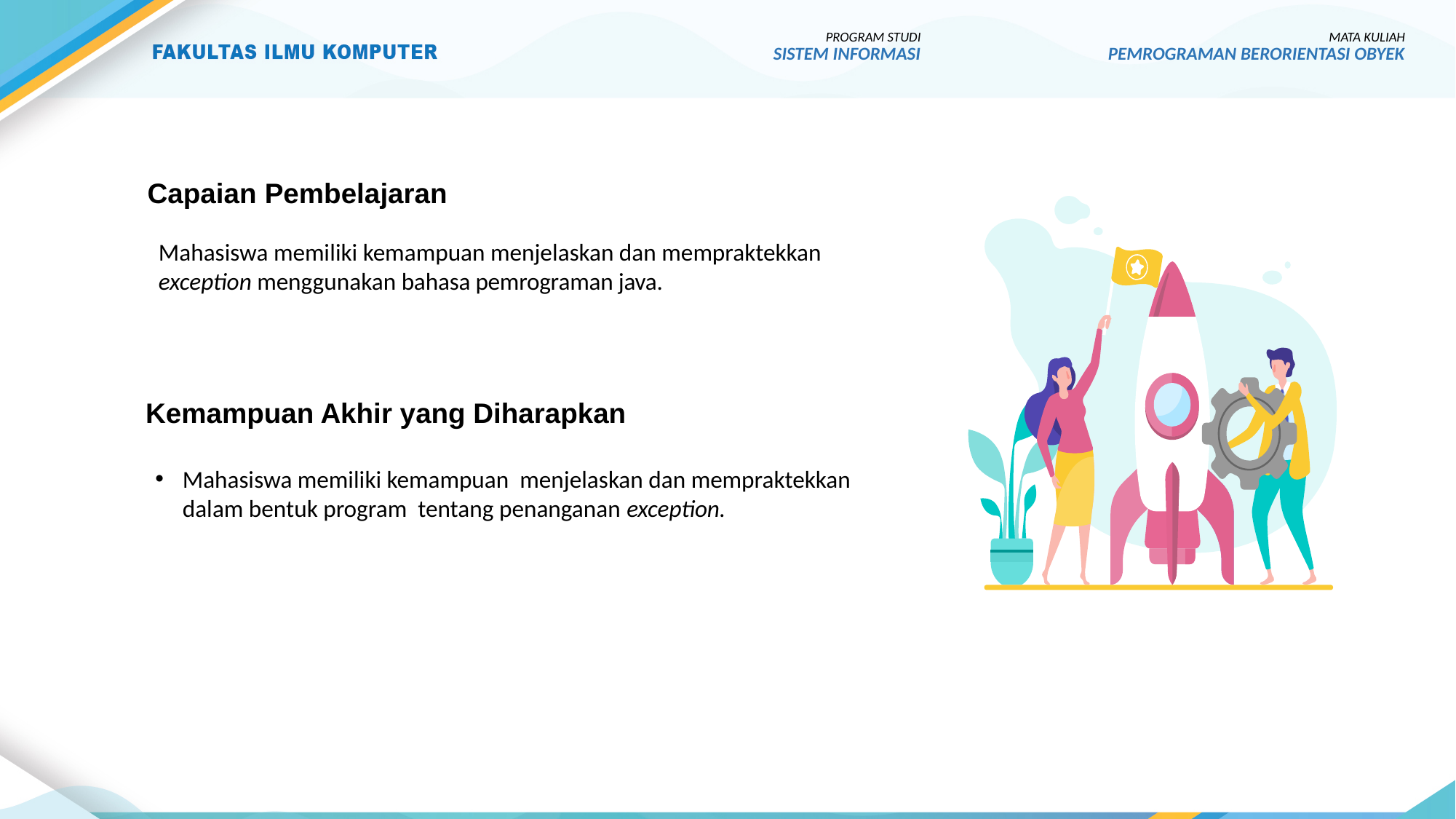

PROGRAM STUDI
SISTEM INFORMASI
MATA KULIAH
PEMROGRAMAN BERORIENTASI OBYEK
# Capaian Pembelajaran

Mahasiswa memiliki kemampuan menjelaskan dan mempraktekkan exception menggunakan bahasa pemrograman java.
Kemampuan Akhir yang Diharapkan
Mahasiswa memiliki kemampuan  menjelaskan dan mempraktekkan dalam bentuk program  tentang penanganan exception.